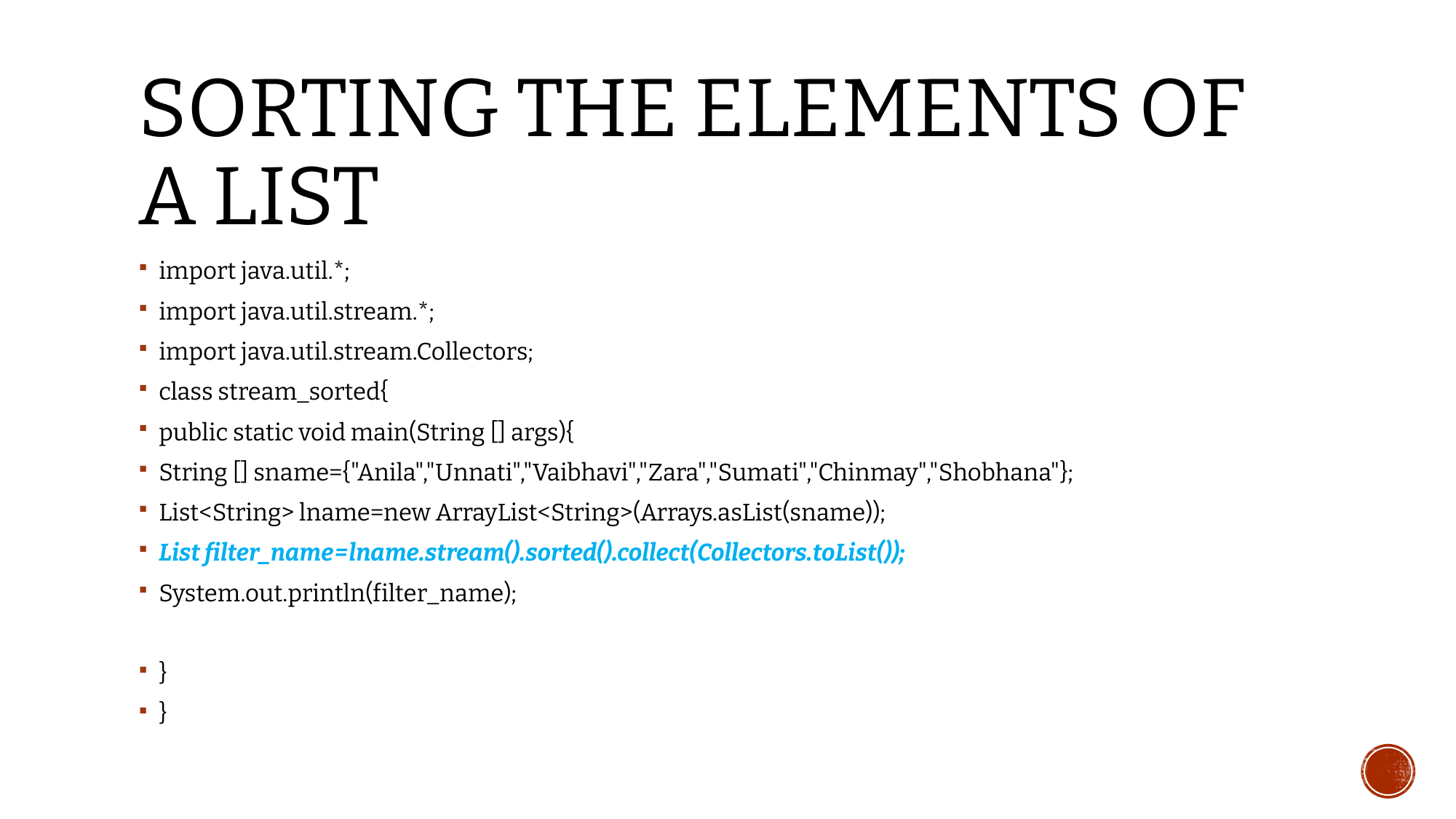

# Sorting the elements of a list
import java.util.*;
import java.util.stream.*;
import java.util.stream.Collectors;
class stream_sorted{
public static void main(String [] args){
String [] sname={"Anila","Unnati","Vaibhavi","Zara","Sumati","Chinmay","Shobhana"};
List<String> lname=new ArrayList<String>(Arrays.asList(sname));
List filter_name=lname.stream().sorted().collect(Collectors.toList());
System.out.println(filter_name);

}
}